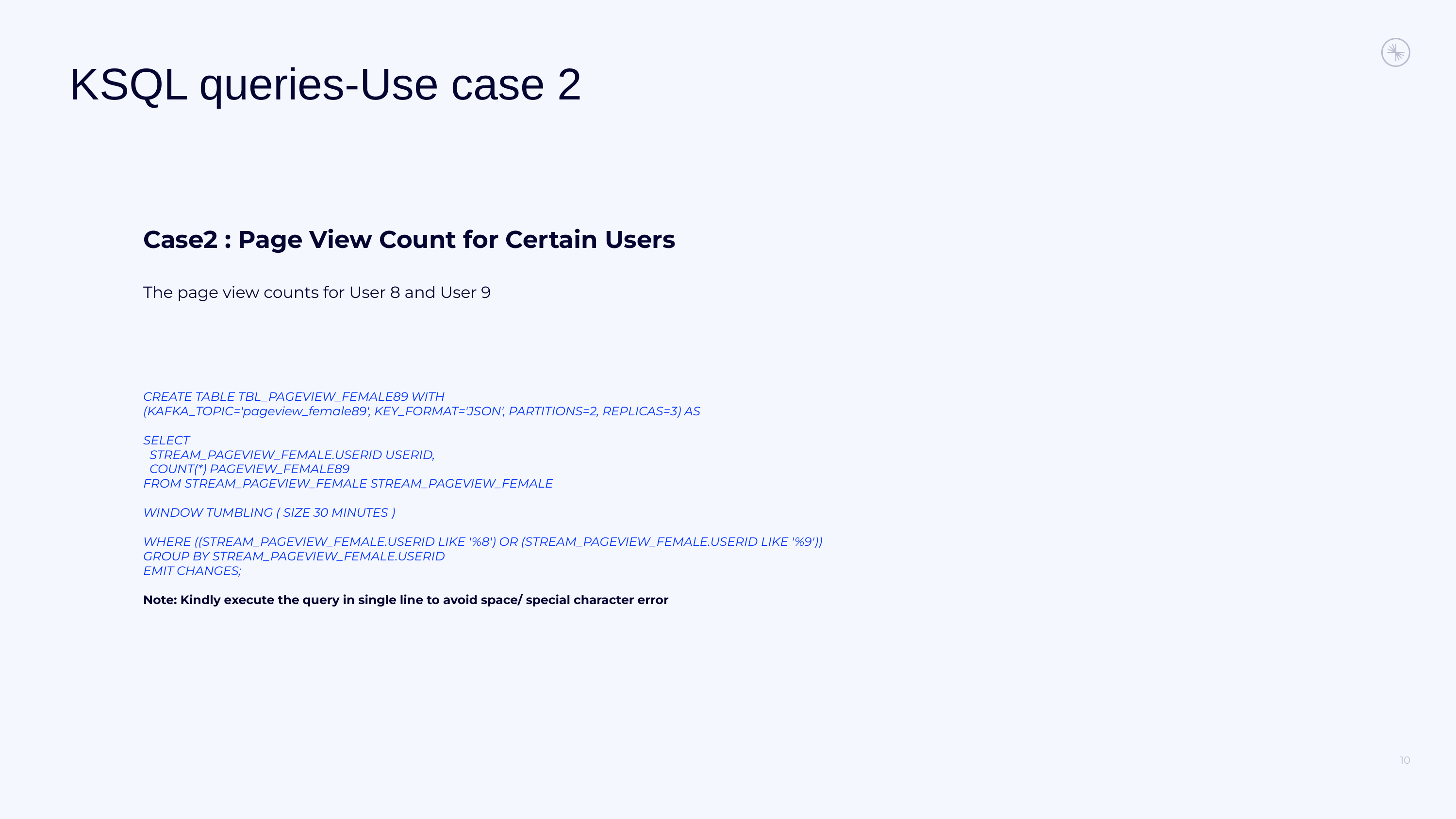

# KSQL queries-Use case 2

Case2 : Page View Count for Certain Users

The page view counts for User 8 and User 9

CREATE TABLE TBL_PAGEVIEW_FEMALE89 WITH
(KAFKA_TOPIC='pageview_female89', KEY_FORMAT='JSON', PARTITIONS=2, REPLICAS=3) AS

SELECT
  STREAM_PAGEVIEW_FEMALE.USERID USERID,
  COUNT(*) PAGEVIEW_FEMALE89
FROM STREAM_PAGEVIEW_FEMALE STREAM_PAGEVIEW_FEMALE

WINDOW TUMBLING ( SIZE 30 MINUTES )

WHERE ((STREAM_PAGEVIEW_FEMALE.USERID LIKE '%8') OR (STREAM_PAGEVIEW_FEMALE.USERID LIKE '%9'))
GROUP BY STREAM_PAGEVIEW_FEMALE.USERID
EMIT CHANGES;

Note: Kindly execute the query in single line to avoid space/ special character error

10